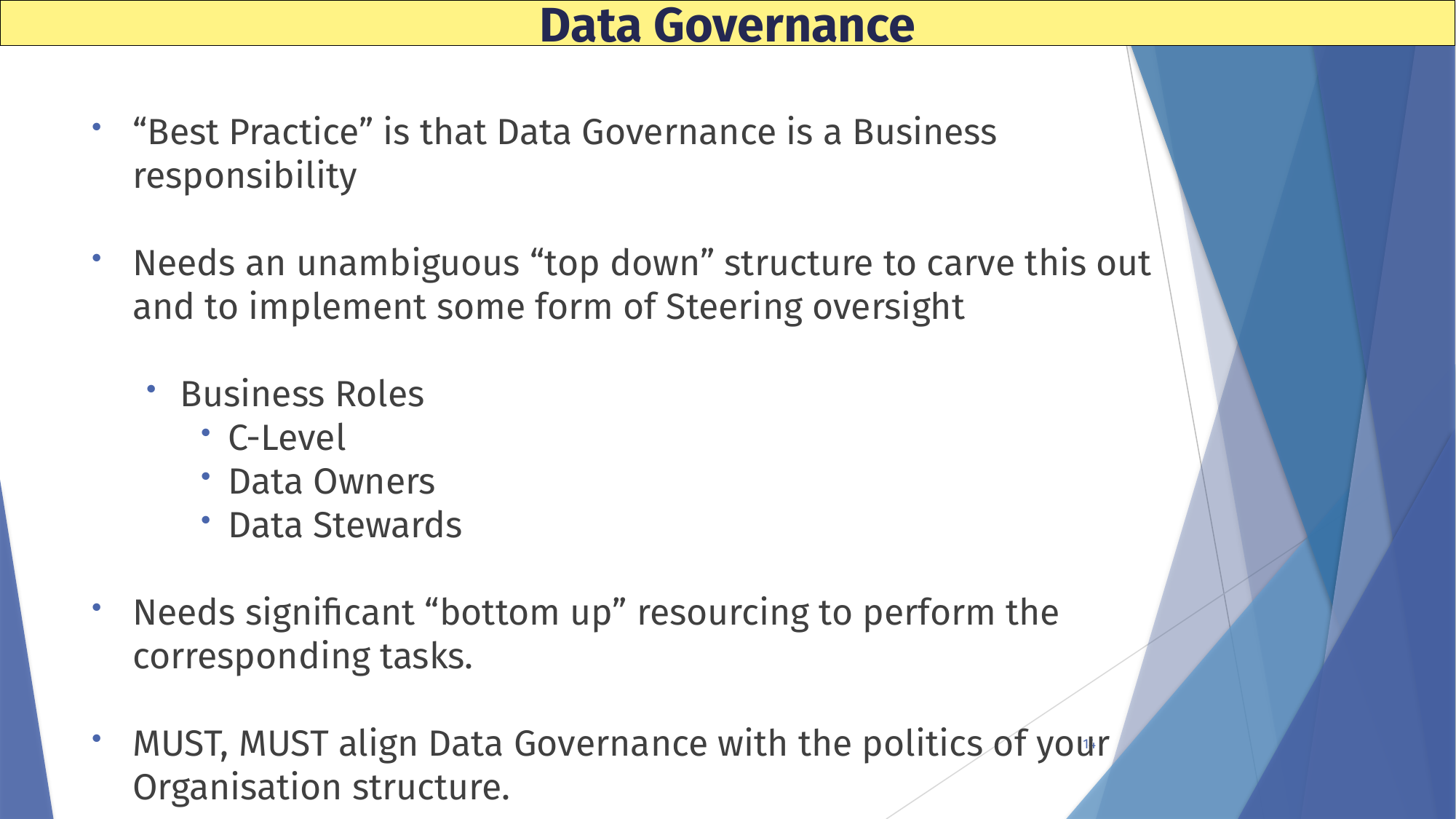

Data Governance
“Best Practice” is that Data Governance is a Business responsibility

Needs an unambiguous “top down” structure to carve this out and to implement some form of Steering oversight

Business Roles
C-Level
Data Owners
Data Stewards

Needs significant “bottom up” resourcing to perform the corresponding tasks.

MUST, MUST align Data Governance with the politics of your Organisation structure.

14